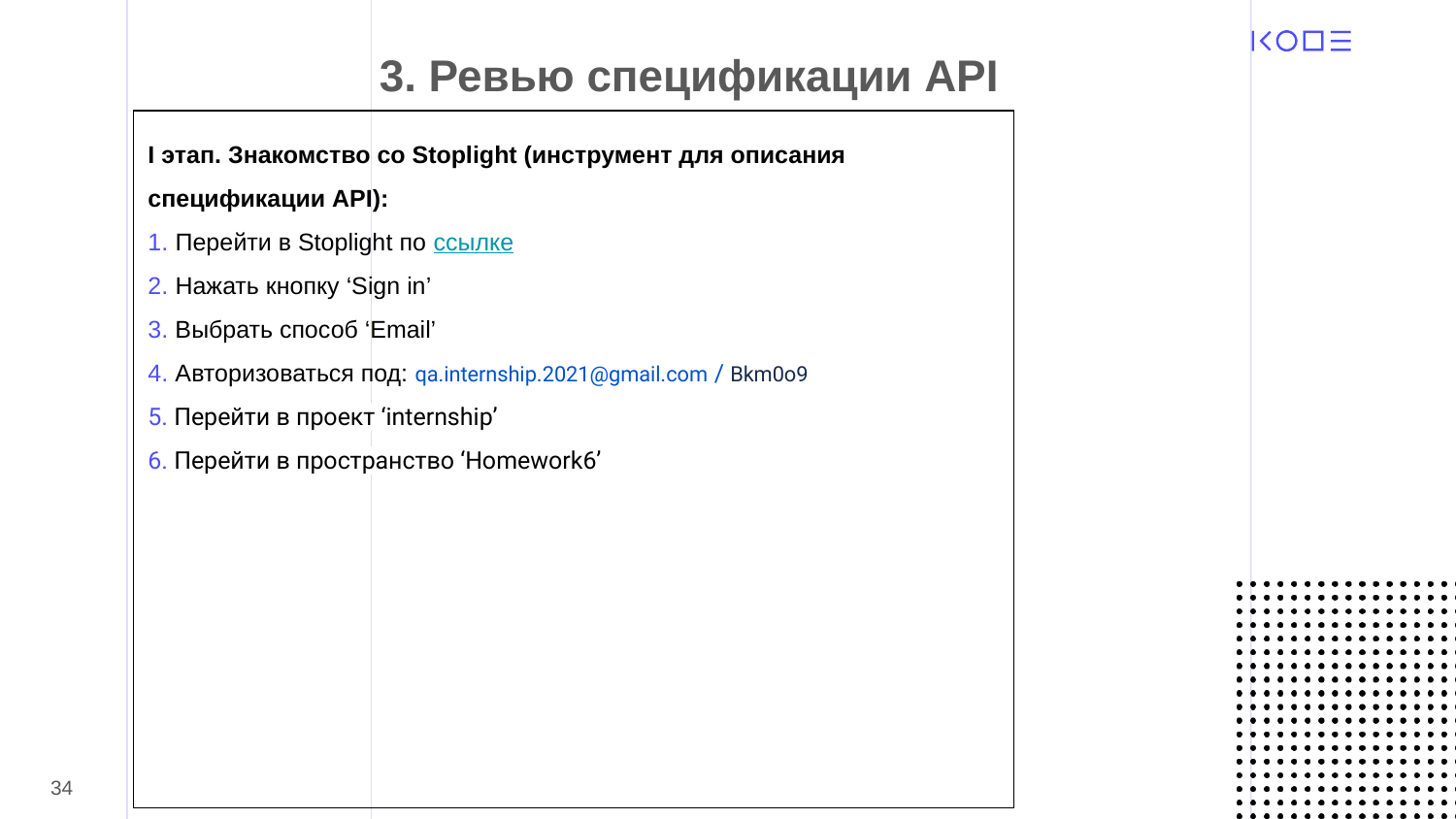

3. Ревью спецификации API
I этап. Знакомство со Stoplight (инструмент для описания спецификации API):
1. Перейти в Stoplight по ссылке
2. Нажать кнопку ‘Sign in’
3. Выбрать способ ‘Email’
4. Авторизоваться под: qa.internship.2021@gmail.com / Bkm0o9
5. Перейти в проект ‘internship’
6. Перейти в пространство ‘Homework6’

34